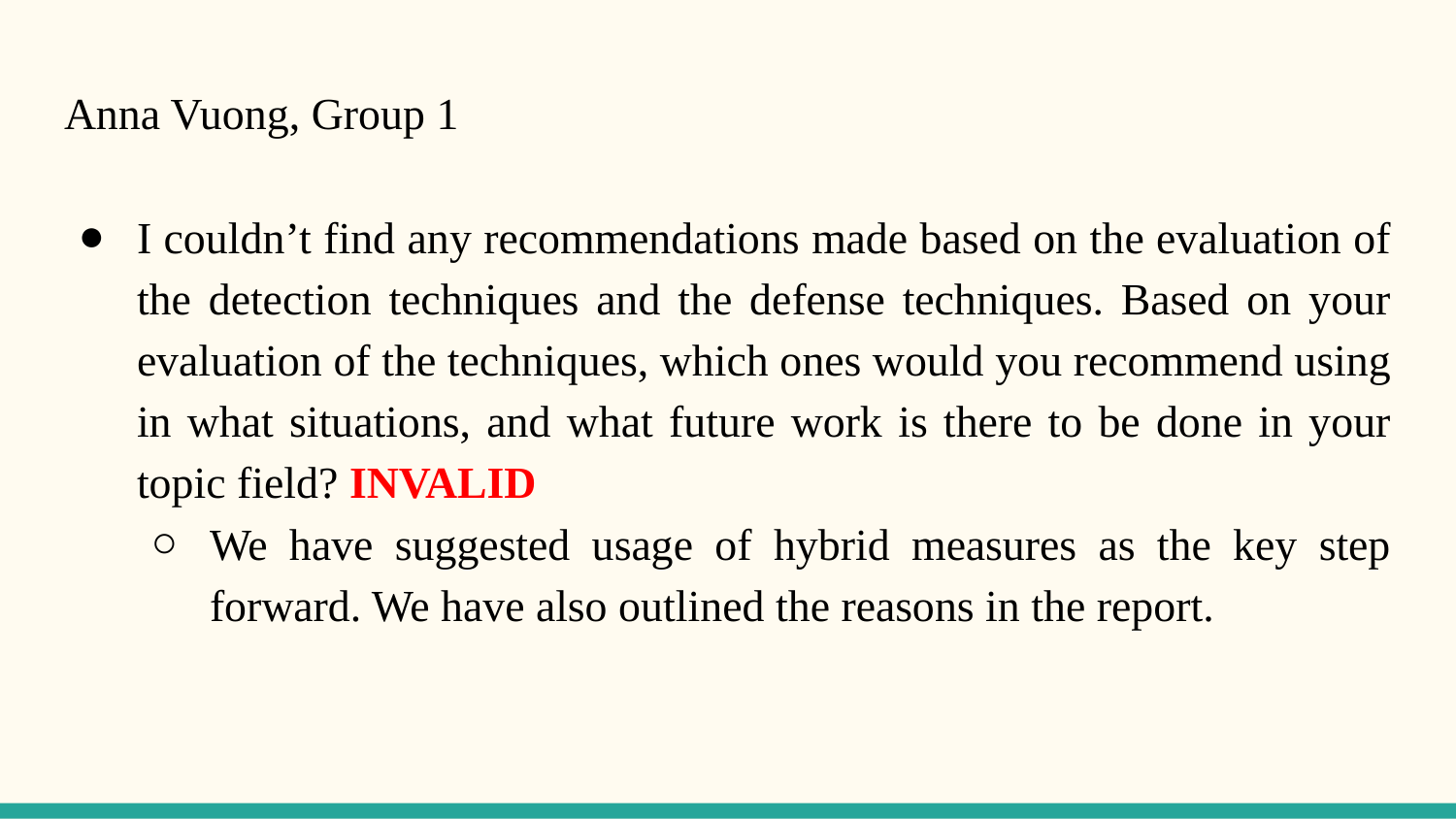

# Anna Vuong, Group 1

I couldn’t find any recommendations made based on the evaluation of the detection techniques and the defense techniques. Based on your evaluation of the techniques, which ones would you recommend using in what situations, and what future work is there to be done in your topic field? INVALID
We have suggested usage of hybrid measures as the key step forward. We have also outlined the reasons in the report.